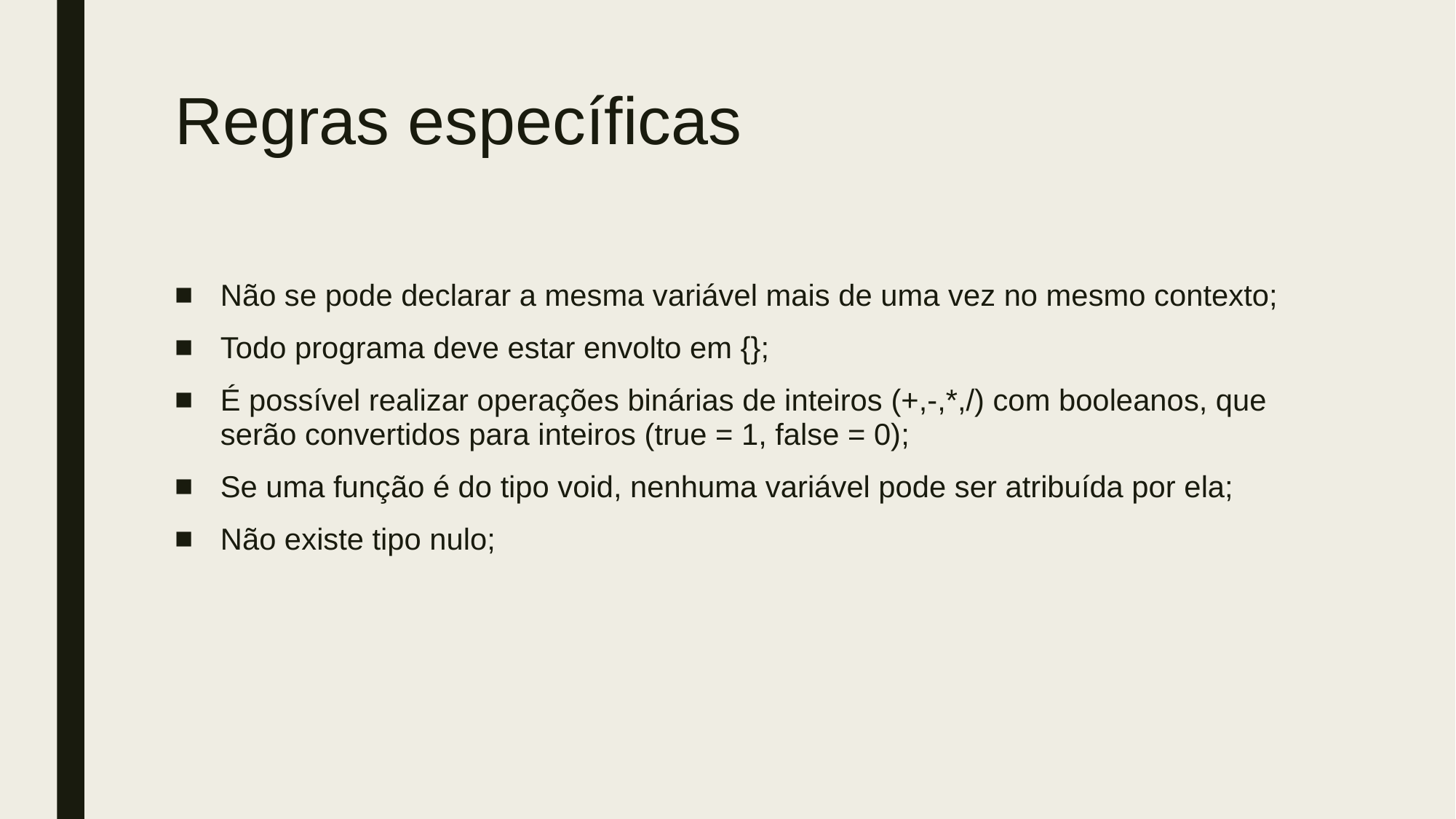

# Regras específicas
Não se pode declarar a mesma variável mais de uma vez no mesmo contexto;
Todo programa deve estar envolto em {};
É possível realizar operações binárias de inteiros (+,-,*,/) com booleanos, que serão convertidos para inteiros (true = 1, false = 0);
Se uma função é do tipo void, nenhuma variável pode ser atribuída por ela;
Não existe tipo nulo;